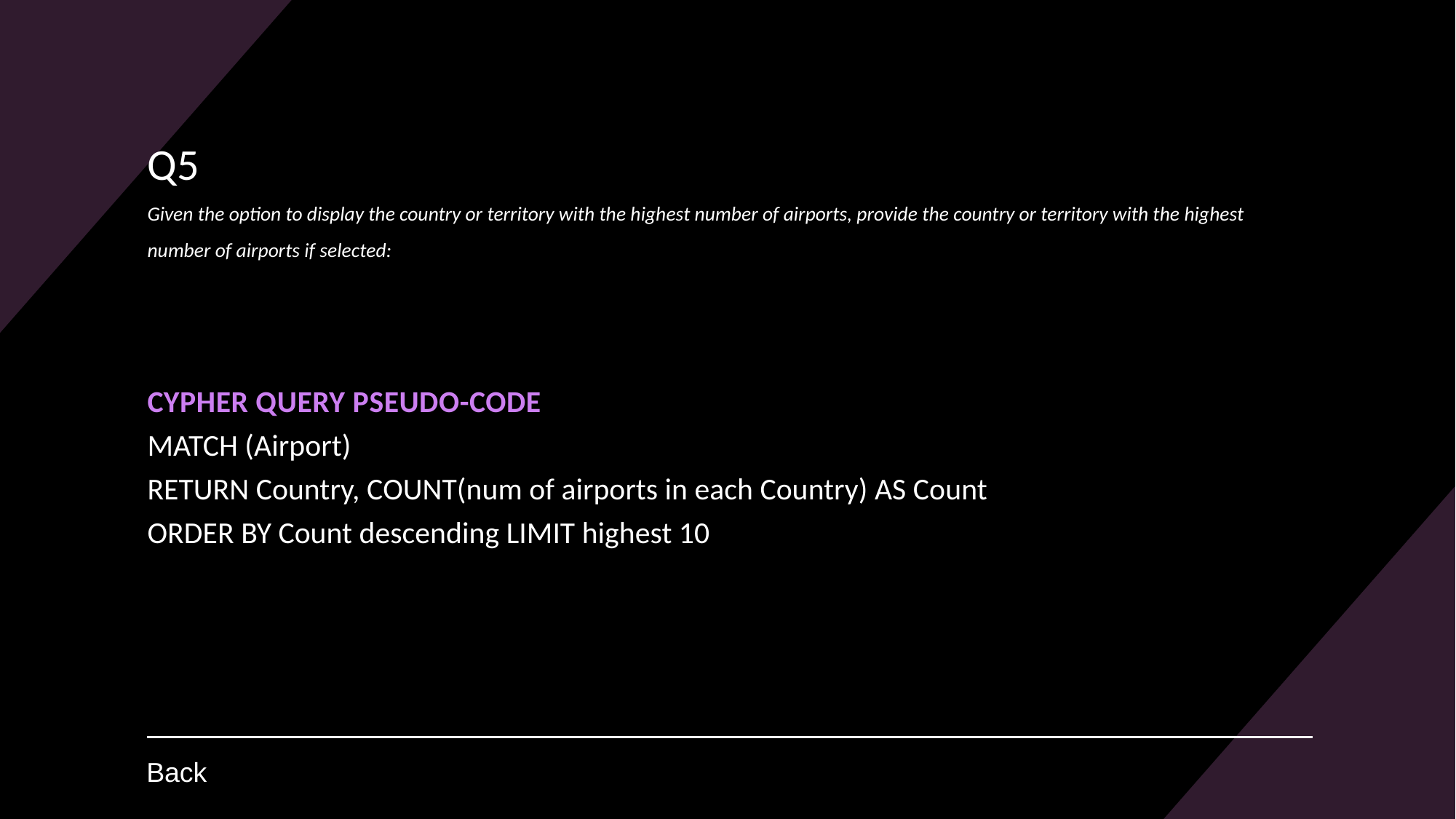

# Q5 Given the option to display the country or territory with the highest number of airports, provide the country or territory with the highest number of airports if selected:
Cypher Query Pseudo-code
MATCH (Airport)
RETURN Country, COUNT(num of airports in each Country) AS Count
ORDER BY Count descending LIMIT highest 10

Back